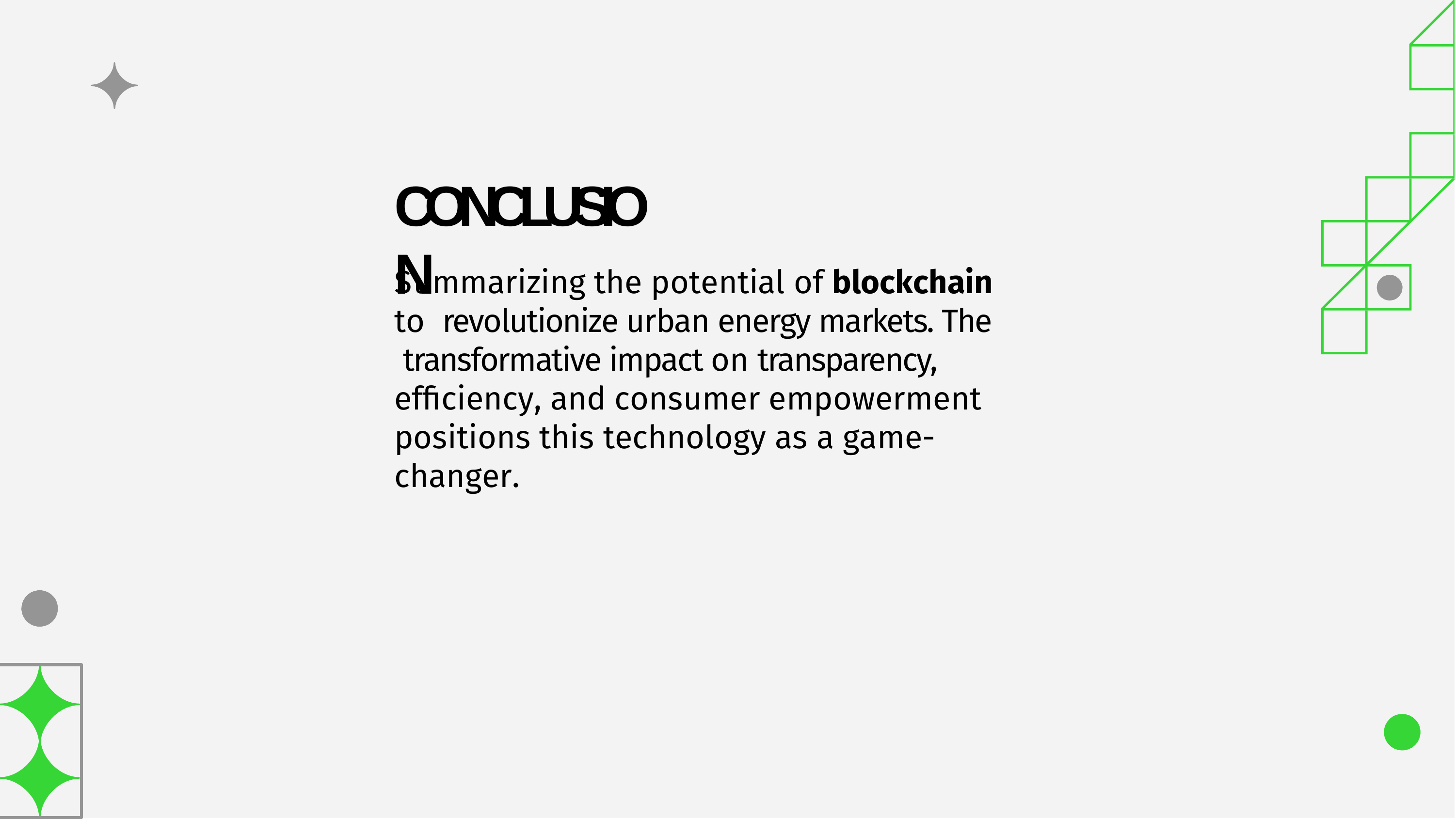

# CONCLUSION
Summarizing the potential of blockchain to  revolutionize urban energy markets. The  transformative impact on transparency,  efﬁciency, and consumer empowerment  positions this technology as a game-changer.